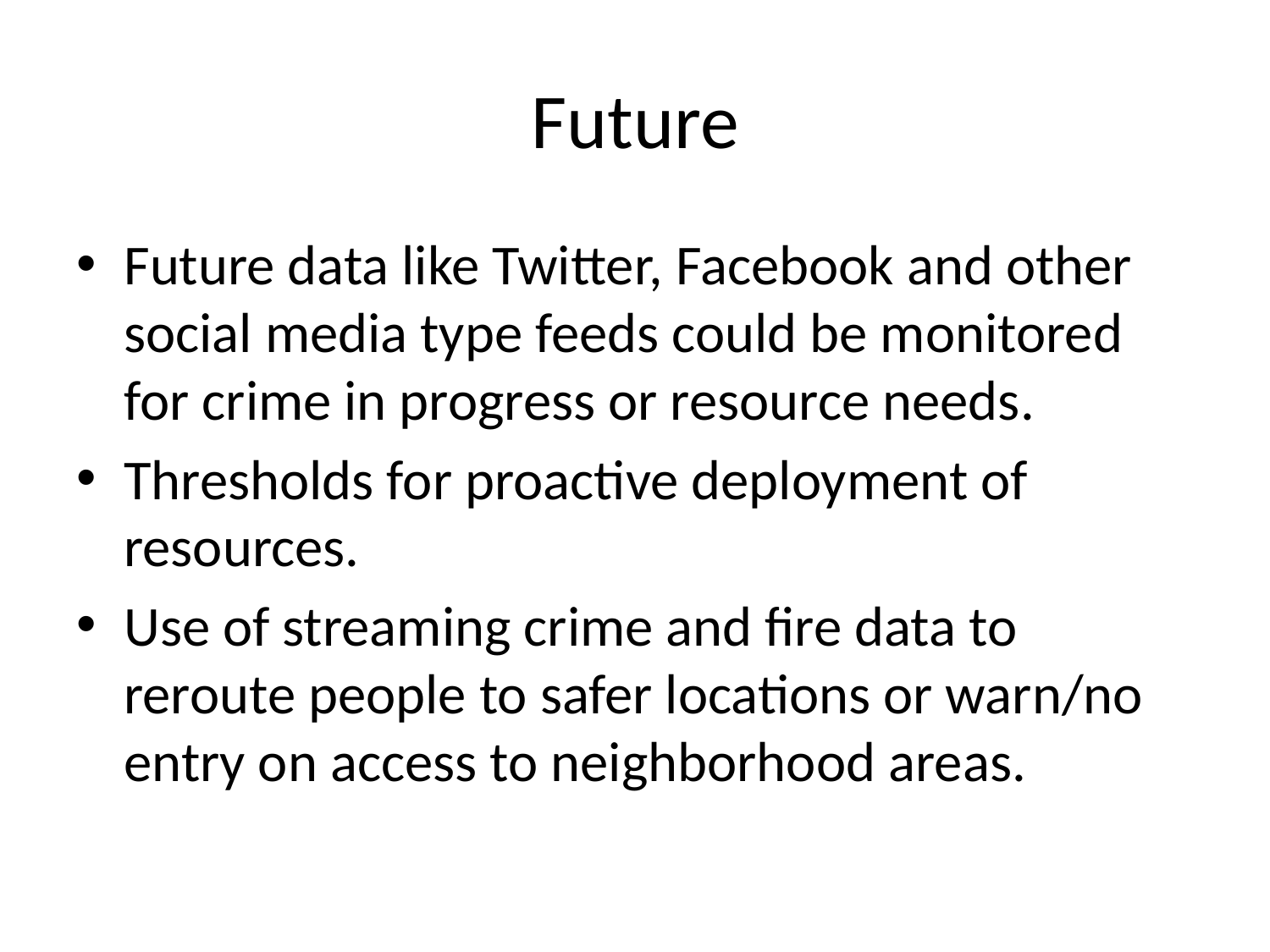

# Future
Future data like Twitter, Facebook and other social media type feeds could be monitored for crime in progress or resource needs.
Thresholds for proactive deployment of resources.
Use of streaming crime and fire data to reroute people to safer locations or warn/no entry on access to neighborhood areas.